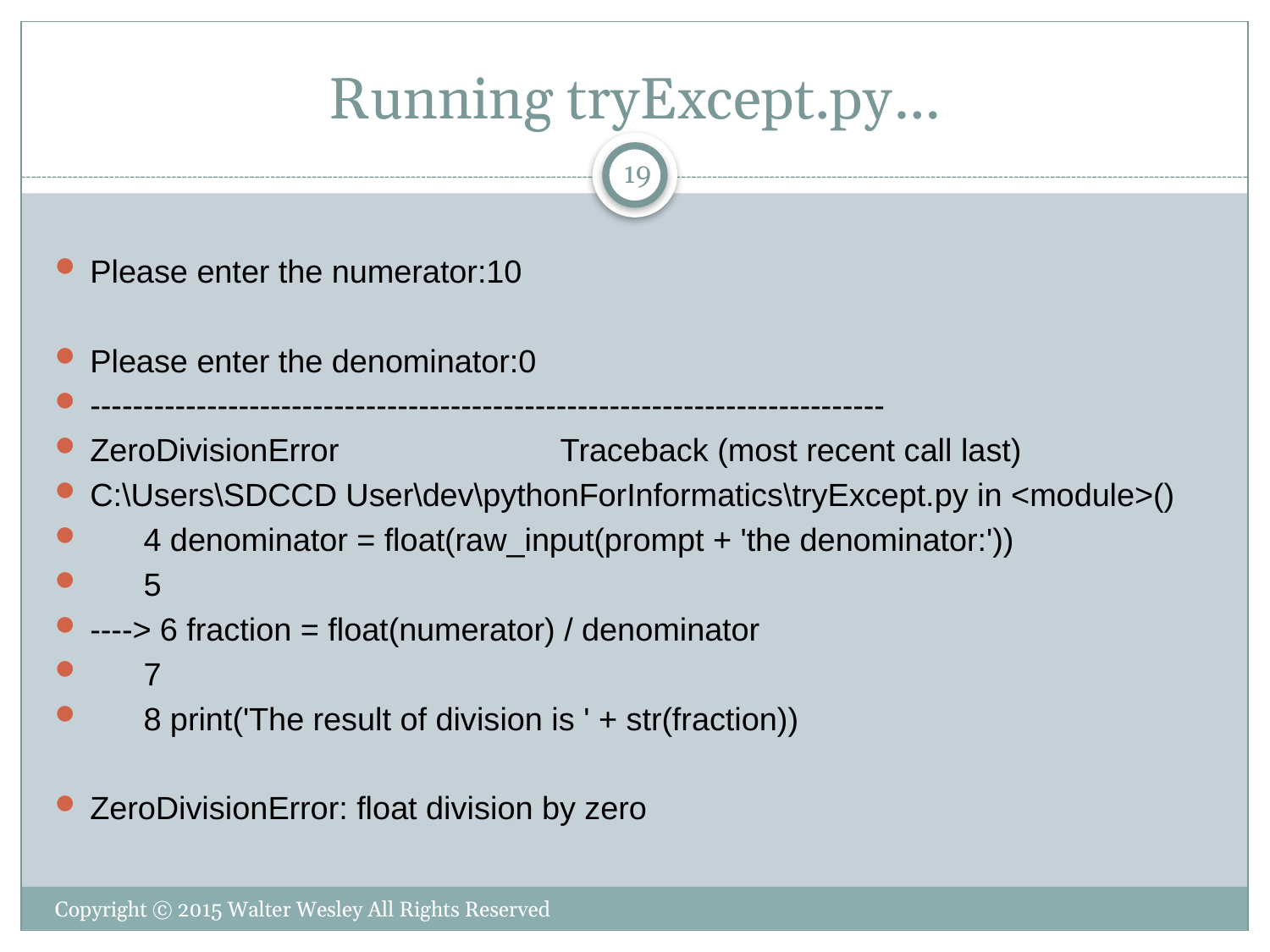

# Running tryExcept.py…
19

Please enter the numerator:10

Please enter the denominator:0
---------------------------------------------------------------------------
ZeroDivisionError                         Traceback (most recent call last)
C:\Users\SDCCD User\dev\pythonForInformatics\tryExcept.py in <module>()
      4 denominator = float(raw_input(prompt + 'the denominator:'))
      5
----> 6 fraction = float(numerator) / denominator
      7
      8 print('The result of division is ' + str(fraction))

ZeroDivisionError: float division by zero

Copyright © 2015 Walter Wesley All Rights Reserved